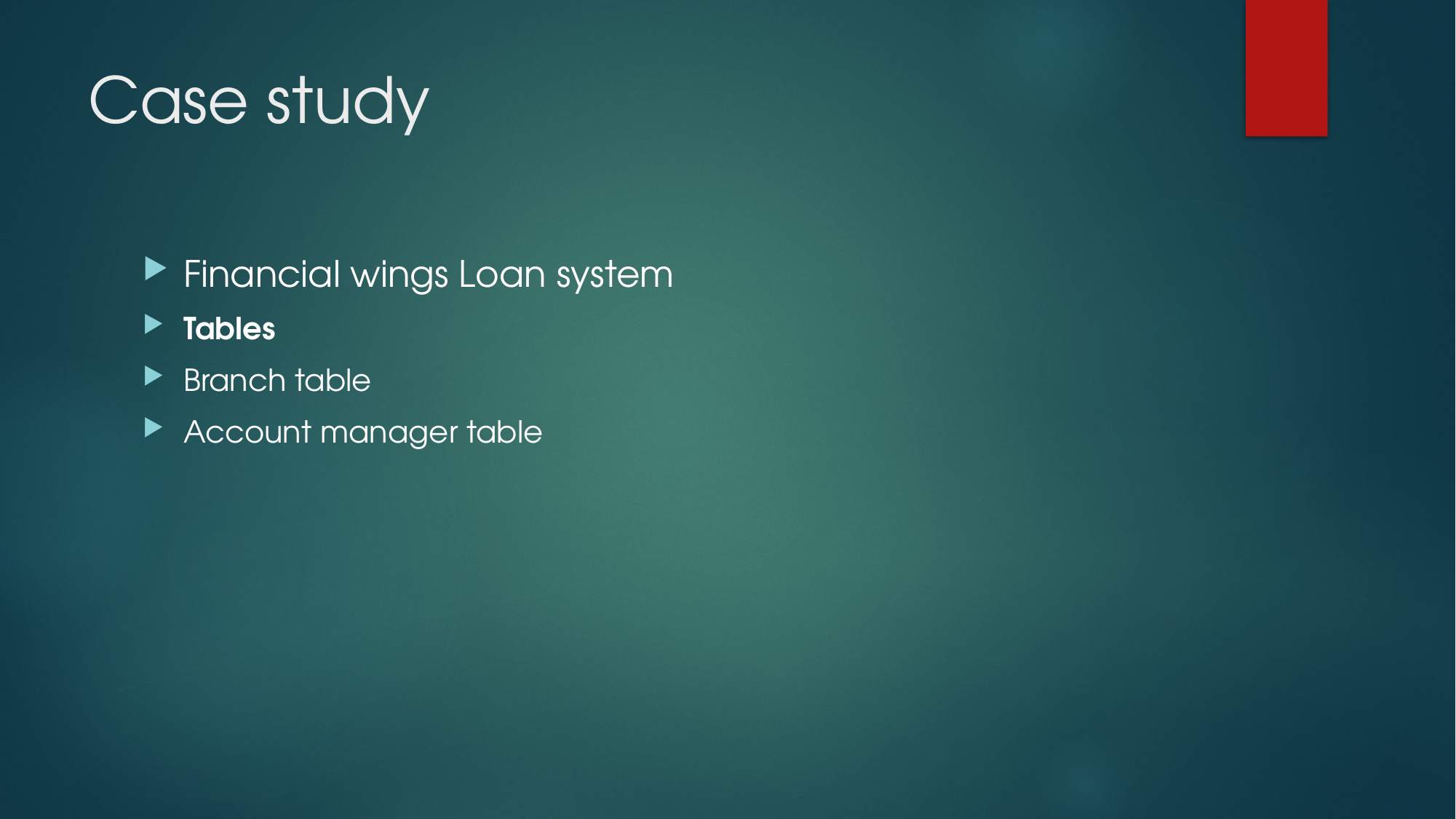

# Case study
Financial wings Loan system
Tables
Branch table
Account manager table